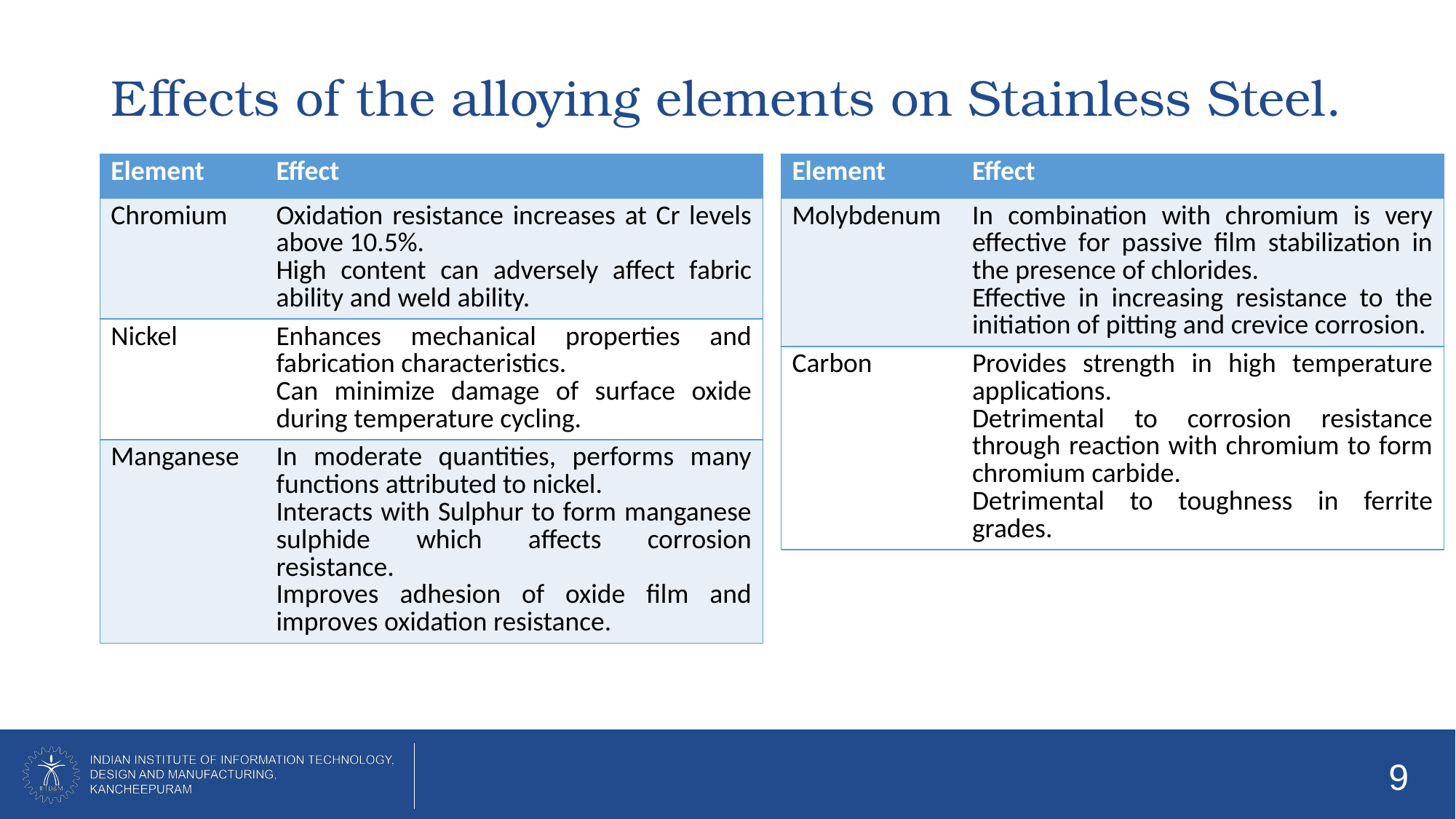

# Effects of the alloying elements on Stainless Steel.
| Element | Effect |
| --- | --- |
| Chromium | Oxidation resistance increases at Cr levels above 10.5%. High content can adversely affect fabric ability and weld ability. |
| Nickel | Enhances mechanical properties and fabrication characteristics. Can minimize damage of surface oxide during temperature cycling. |
| Manganese | In moderate quantities, performs many functions attributed to nickel. Interacts with Sulphur to form manganese sulphide which affects corrosion resistance. Improves adhesion of oxide film and improves oxidation resistance. |
| Element | Effect |
| --- | --- |
| Molybdenum | In combination with chromium is very effective for passive film stabilization in the presence of chlorides. Effective in increasing resistance to the initiation of pitting and crevice corrosion. |
| Carbon | Provides strength in high temperature applications. Detrimental to corrosion resistance through reaction with chromium to form chromium carbide. Detrimental to toughness in ferrite grades. |
9